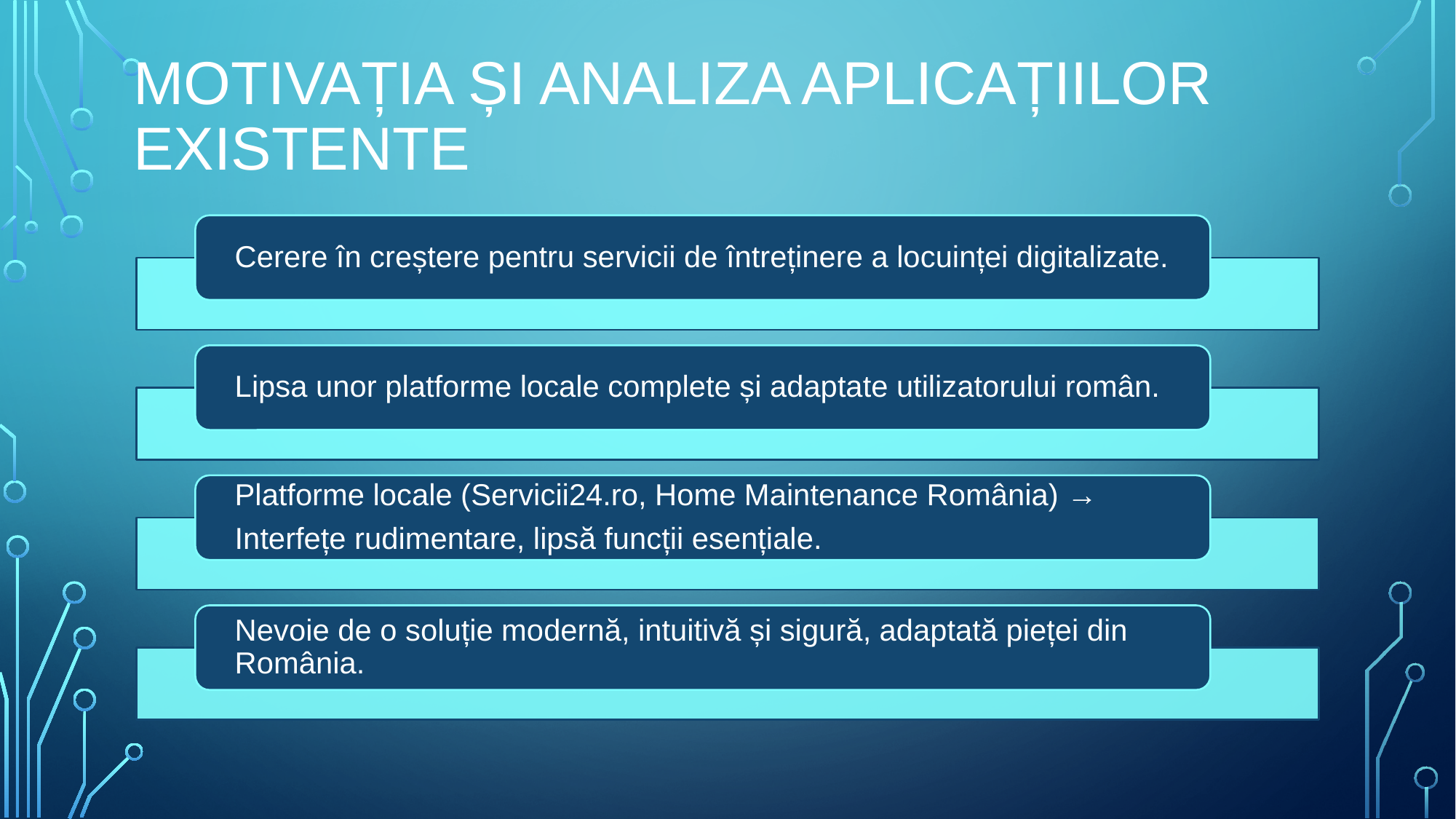

# MOTIVAȚIa ȘI ANALIZA APLICAȚIILOR EXISTENTE
Cerere în creștere pentru servicii de întreținere a locuinței digitalizate.
Lipsa unor platforme locale complete și adaptate utilizatorului român.
Platforme locale (Servicii24.ro, Home Maintenance România) →
Interfețe rudimentare, lipsă funcții esențiale.
Nevoie de o soluție modernă, intuitivă și sigură, adaptată pieței din România.